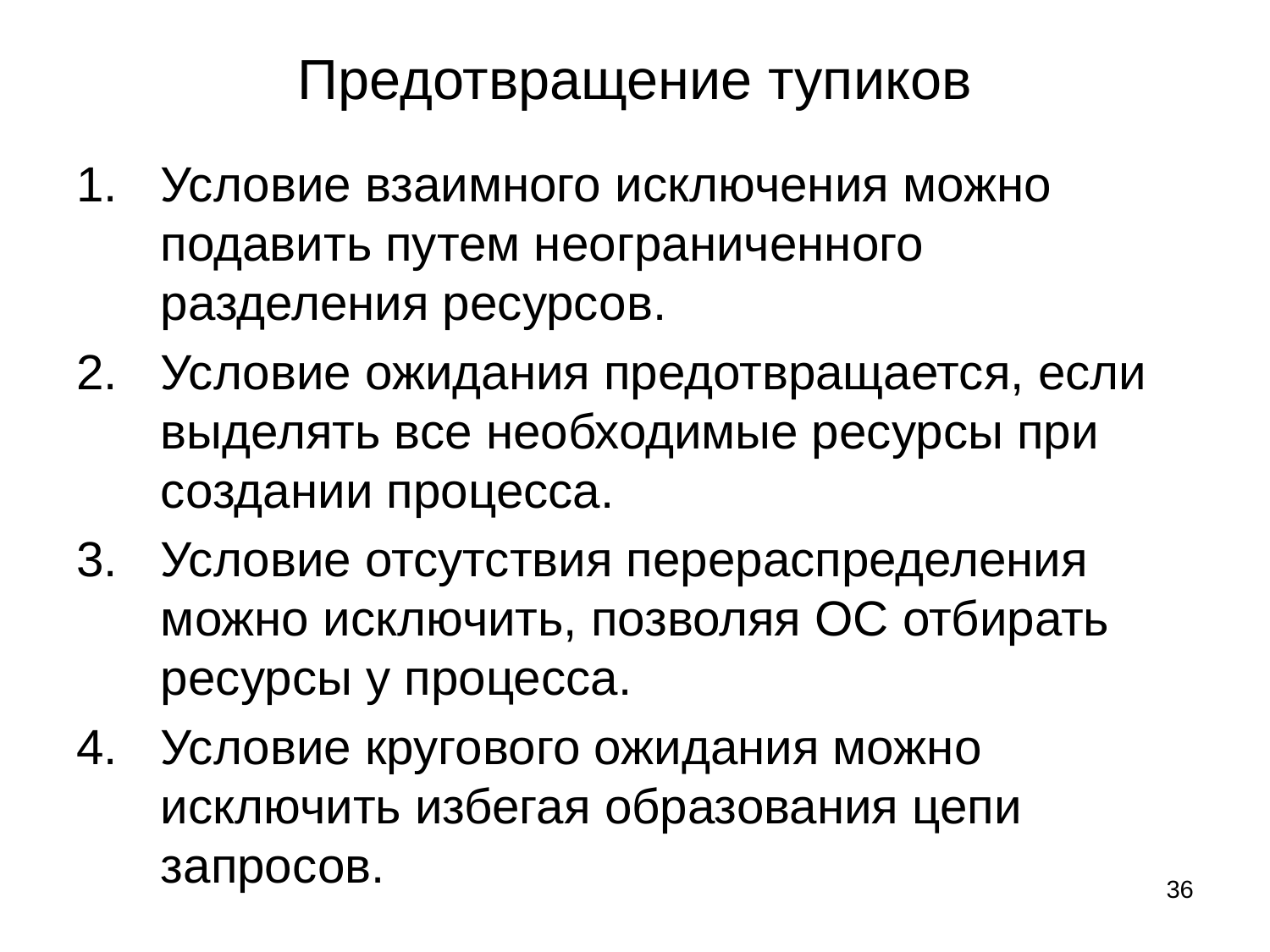

# Предотвращение тупиков
Условие взаимного исключения можно подавить путем неограниченного разделения ресурсов.
Условие ожидания предотвращается, если выделять все необходимые ресурсы при создании процесса.
Условие отсутствия перераспределения можно исключить, позволяя ОС отбирать ресурсы у процесса.
Условие кругового ожидания можно исключить избегая образования цепи запросов.
36